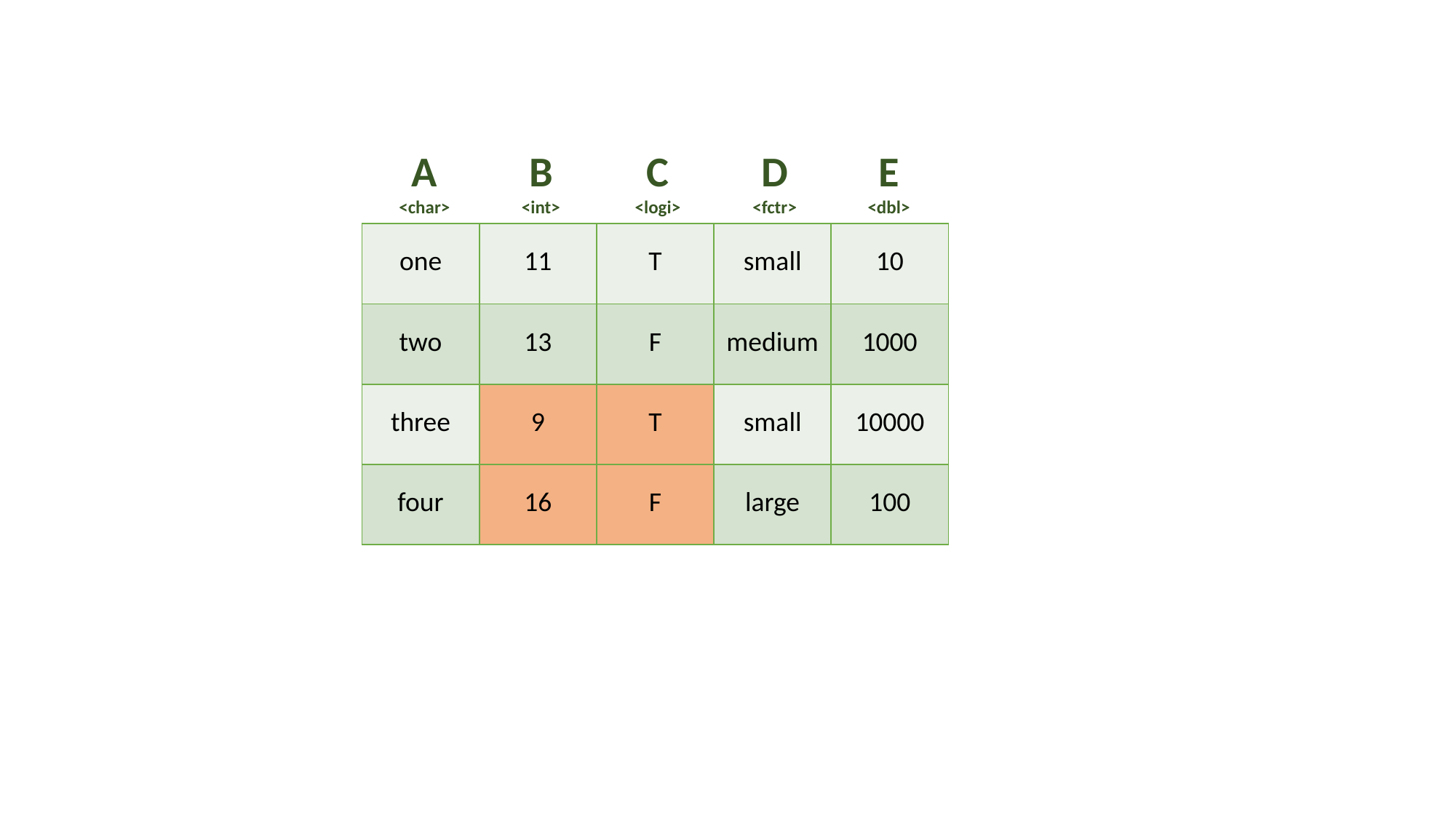

A
<char>
B
<int>
C
<logi>
D
<fctr>
E
<dbl>
| one | 11 | T | small | 10 |
| --- | --- | --- | --- | --- |
| two | 13 | F | medium | 1000 |
| three | 9 | T | small | 10000 |
| four | 16 | F | large | 100 |